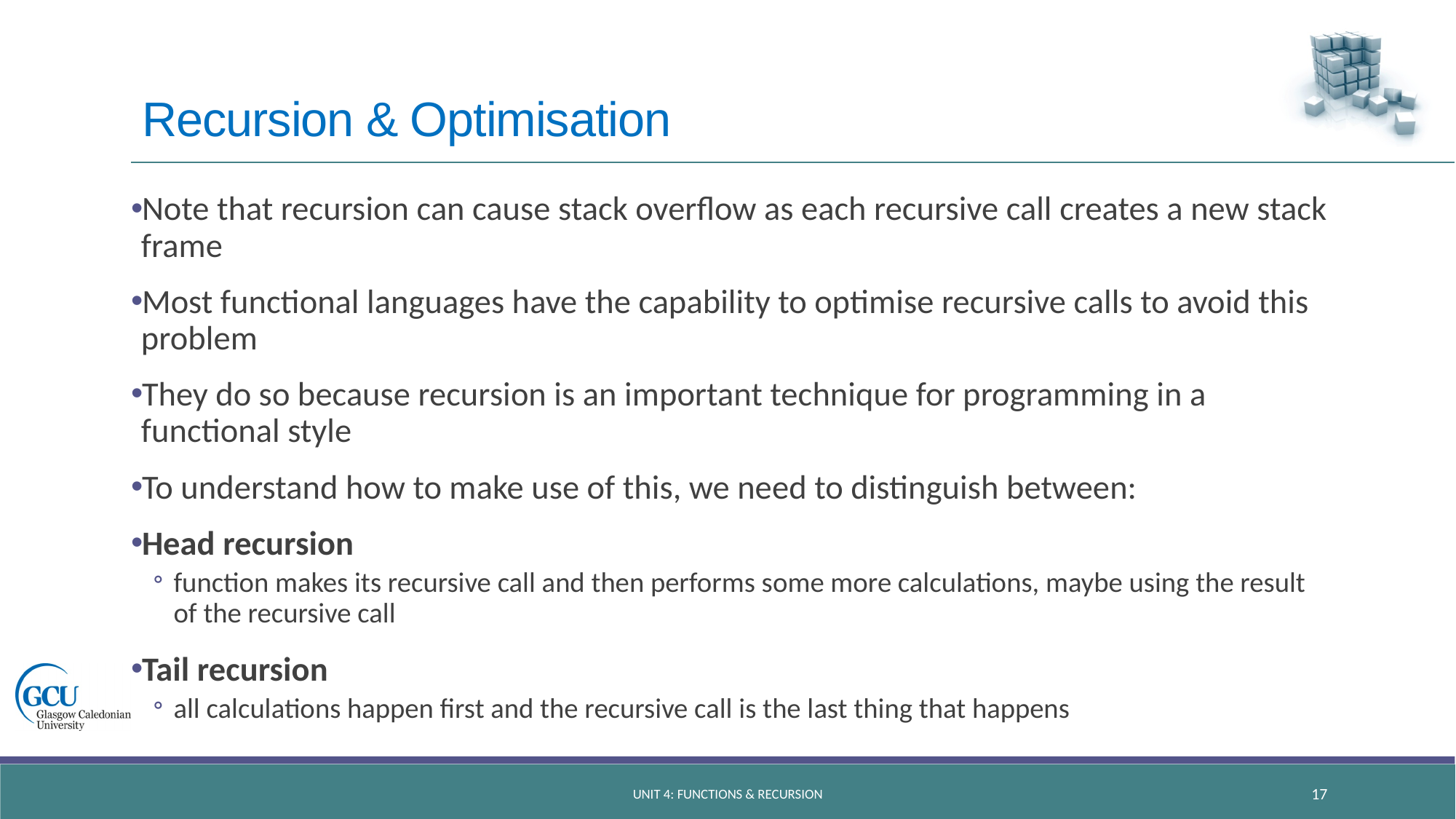

# Recursion & Optimisation
Note that recursion can cause stack overflow as each recursive call creates a new stack frame
Most functional languages have the capability to optimise recursive calls to avoid this problem
They do so because recursion is an important technique for programming in a functional style
To understand how to make use of this, we need to distinguish between:
Head recursion
function makes its recursive call and then performs some more calculations, maybe using the result of the recursive call
Tail recursion
all calculations happen first and the recursive call is the last thing that happens

unit 4: functions & recursion
17